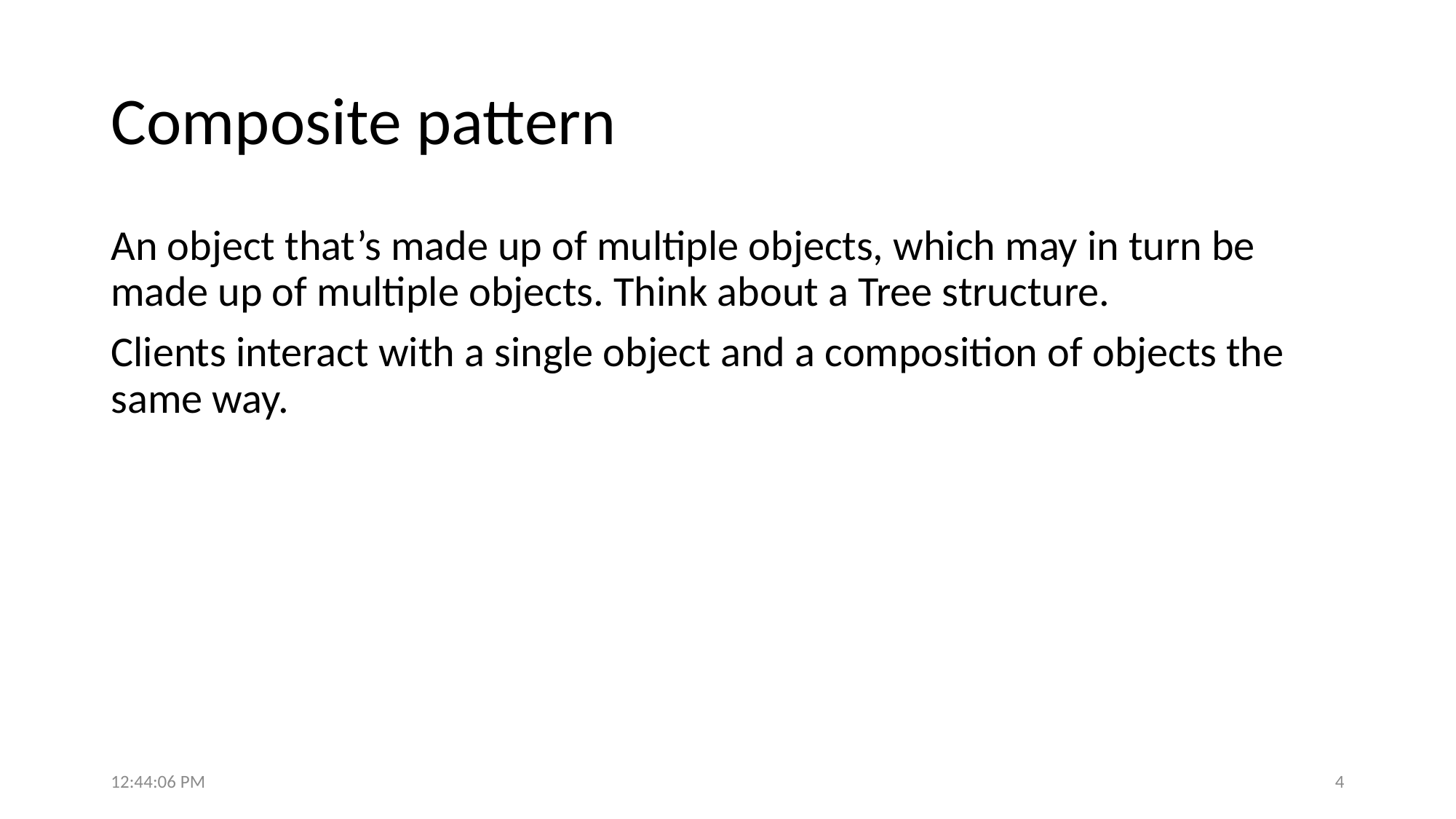

# Composite pattern
An object that’s made up of multiple objects, which may in turn be made up of multiple objects. Think about a Tree structure.
Clients interact with a single object and a composition of objects the same way.
12:44:06 PM
4